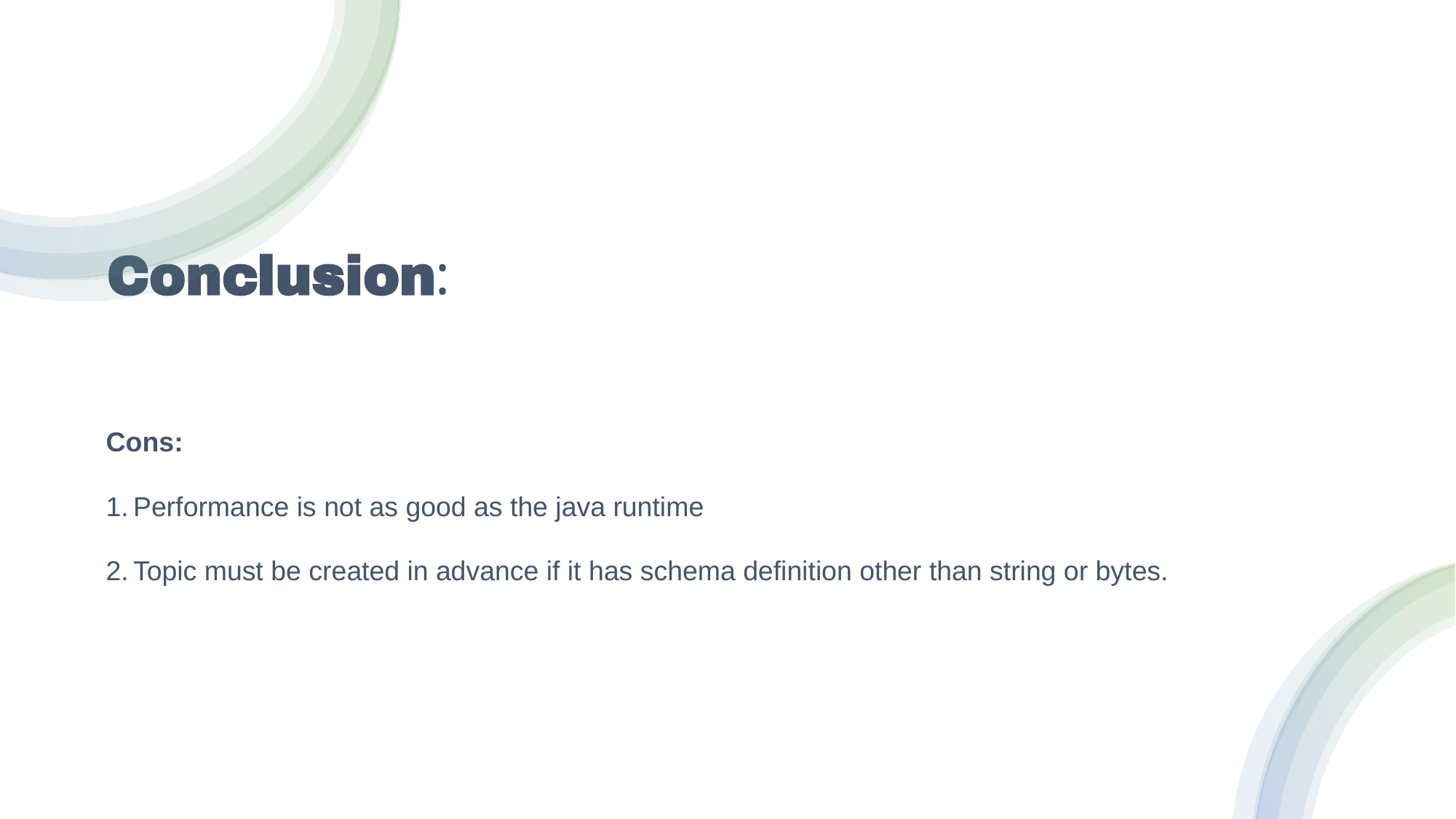

# Conclusion:
Cons:
Performance is not as good as the java runtime
Topic must be created in advance if it has schema definition other than string or bytes.